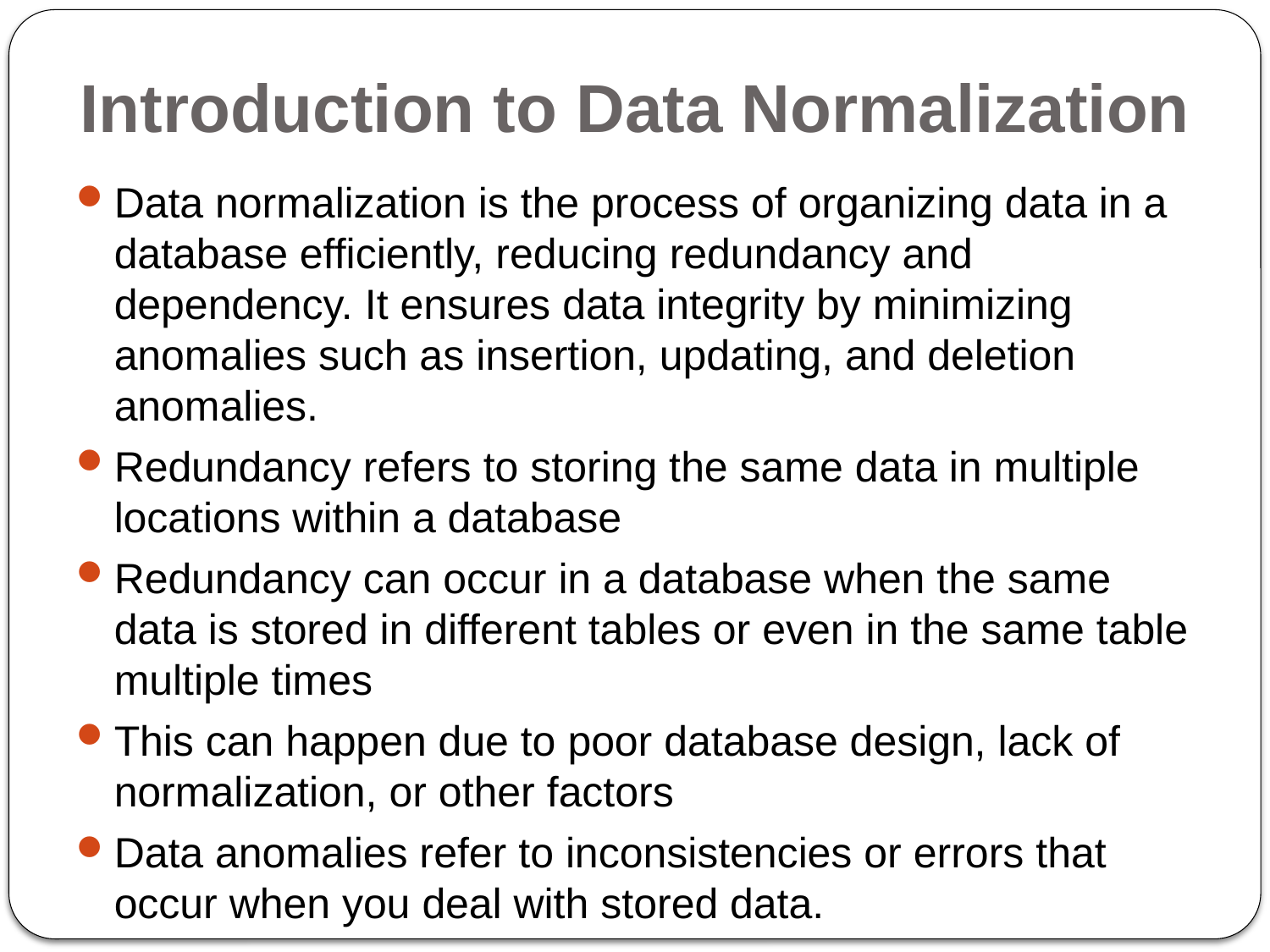

# Introduction to Data Normalization
Data normalization is the process of organizing data in a database efficiently, reducing redundancy and dependency. It ensures data integrity by minimizing anomalies such as insertion, updating, and deletion anomalies.
Redundancy refers to storing the same data in multiple locations within a database
Redundancy can occur in a database when the same data is stored in different tables or even in the same table multiple times
This can happen due to poor database design, lack of normalization, or other factors
Data anomalies refer to inconsistencies or errors that occur when you deal with stored data.